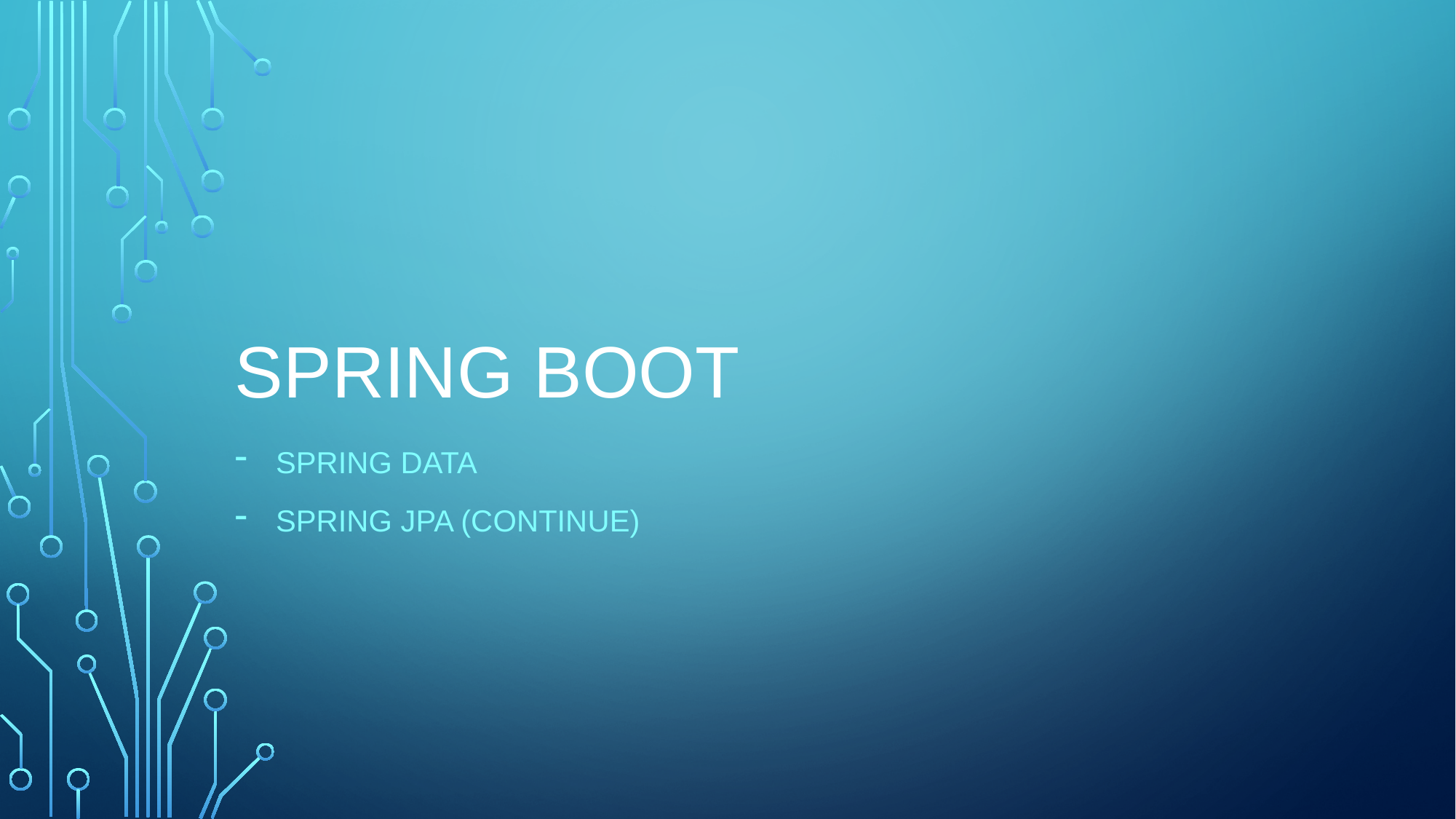

# Spring boot
SPRING DATA
SPRING JPA (Continue)